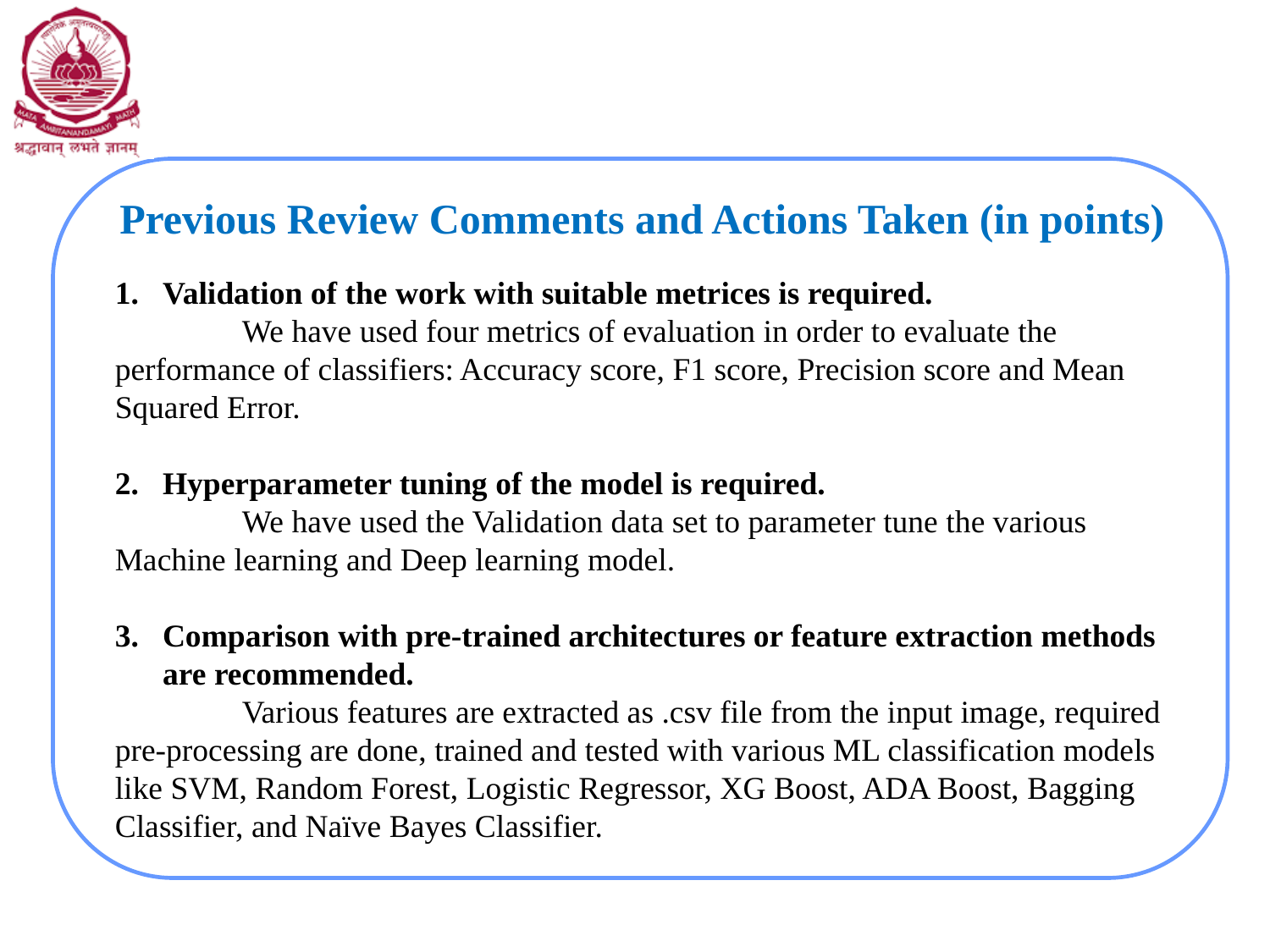

# Previous Review Comments and Actions Taken (in points)
Validation of the work with suitable metrices is required.
	We have used four metrics of evaluation in order to evaluate the performance of classifiers: Accuracy score, F1 score, Precision score and Mean Squared Error.

Hyperparameter tuning of the model is required.
	We have used the Validation data set to parameter tune the various Machine learning and Deep learning model.

Comparison with pre-trained architectures or feature extraction methods are recommended.
	Various features are extracted as .csv file from the input image, required pre-processing are done, trained and tested with various ML classification models like SVM, Random Forest, Logistic Regressor, XG Boost, ADA Boost, Bagging Classifier, and Naïve Bayes Classifier.